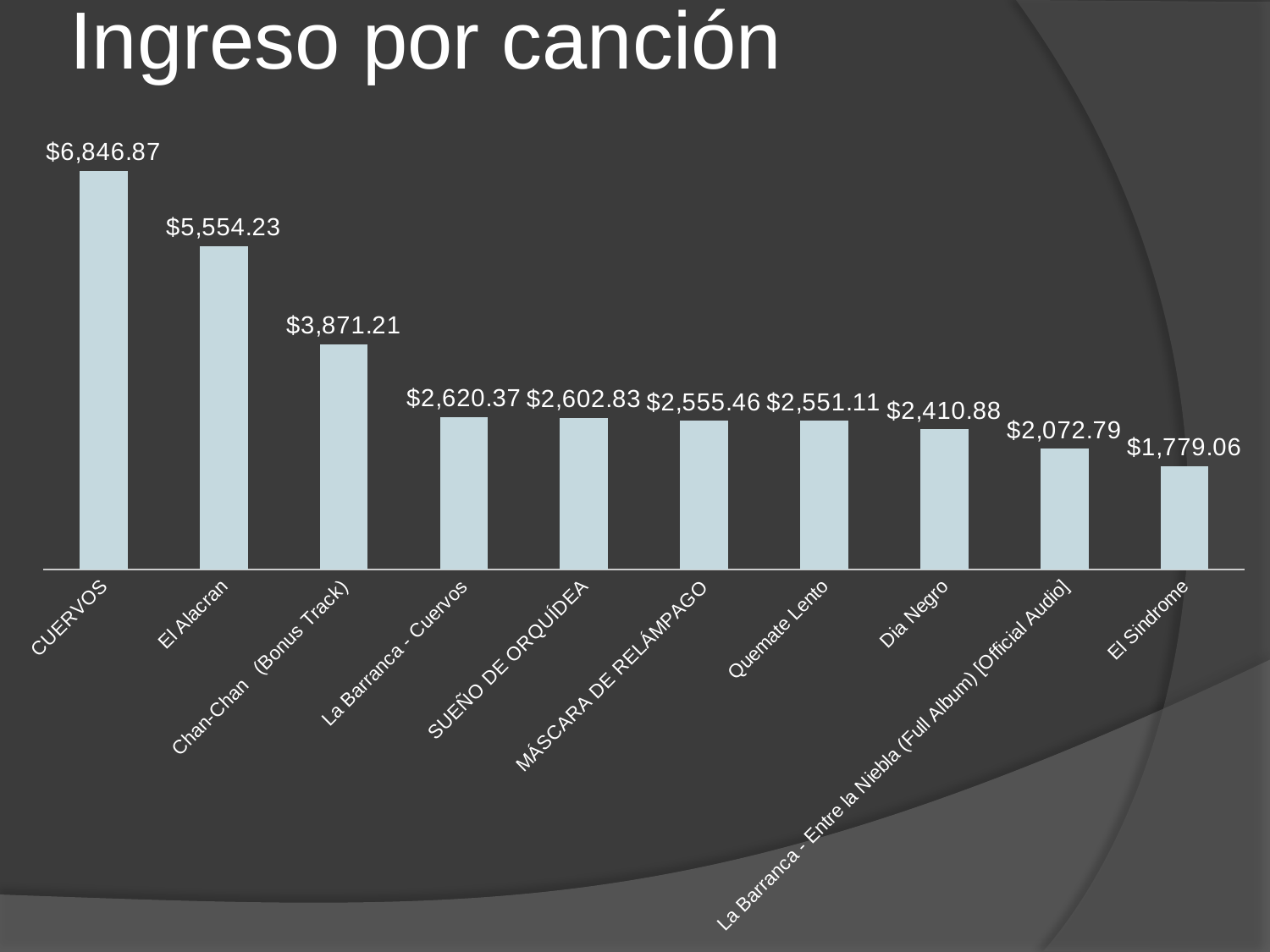

# Ingreso por canción

### Chart

| Category |  |
|---|---|
| CUERVOS | 6846.870971635399 |
| El Alacran | 5554.232112808192 |
| Chan-Chan   (Bonus Track) | 3871.210669784551 |
| La Barranca - Cuervos | 2620.3689291346186 |
| SUEÑO DE ORQUÍDEA | 2602.8320485058375 |
| MÁSCARA DE RELÁMPAGO | 2555.4625481785592 |
| Quemate Lento | 2551.105970668774 |
| Dia Negro | 2410.88196538687 |
| La Barranca - Entre la Niebla (Full Album) [Official Audio] | 2072.793159850525 |
| El Sindrome | 1779.0617175990362 |